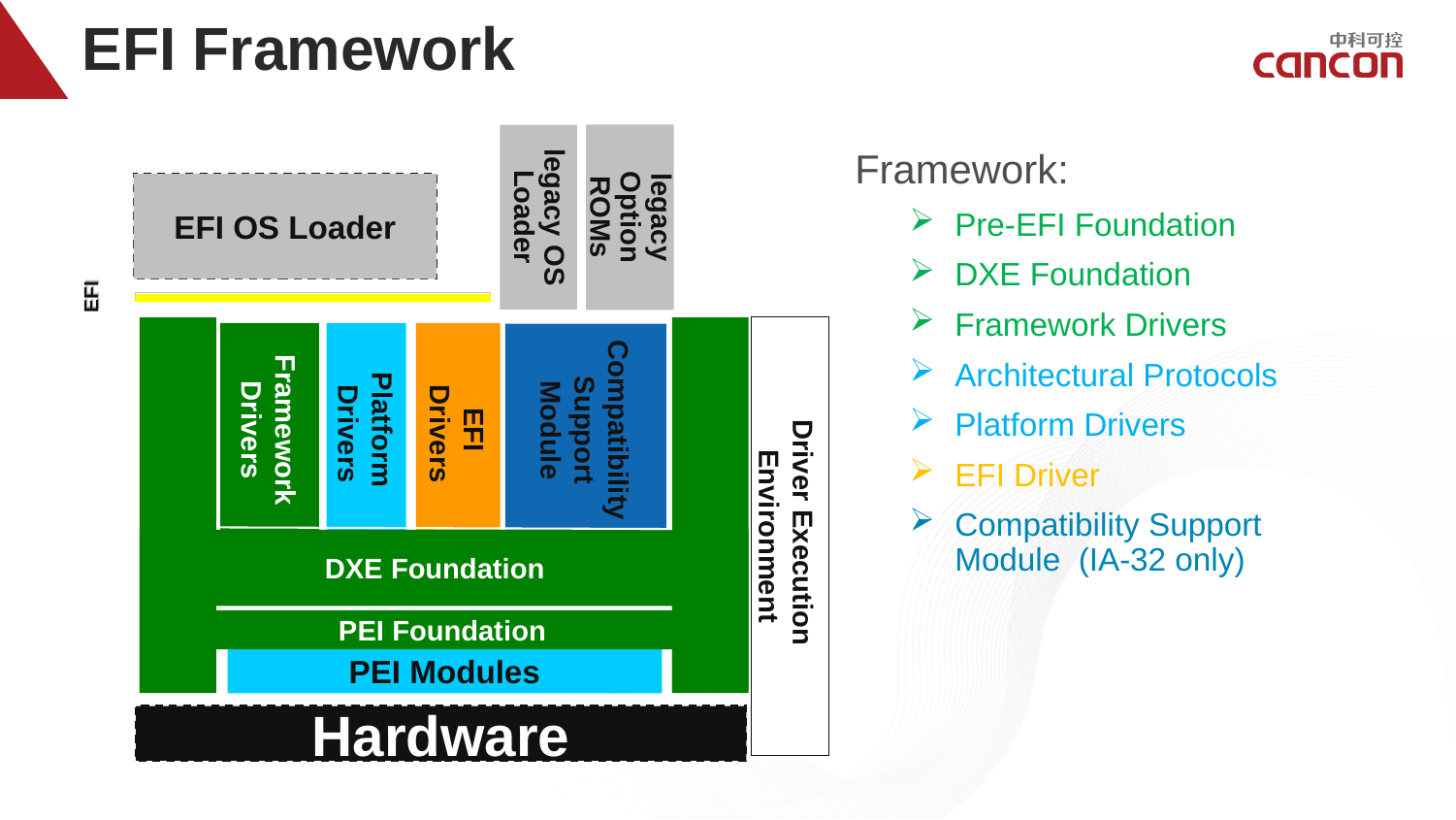

# EFI Framework
legacy Option ROMs
legacy OS
Loader
EFI OS Loader
EFI OS Loader
EFI

EFI

Driver Execution  Environment

Framework Drivers
Platform
 Drivers
EFI
 Drivers
Compatibility Support Module
PEI Modules

DXE Foundation
PEI Foundation
Hardware
Hardware

Framework:
Pre-EFI Foundation
DXE Foundation
Framework Drivers
Architectural Protocols
Platform Drivers
EFI Driver
Compatibility Support Module  (IA-32 only)